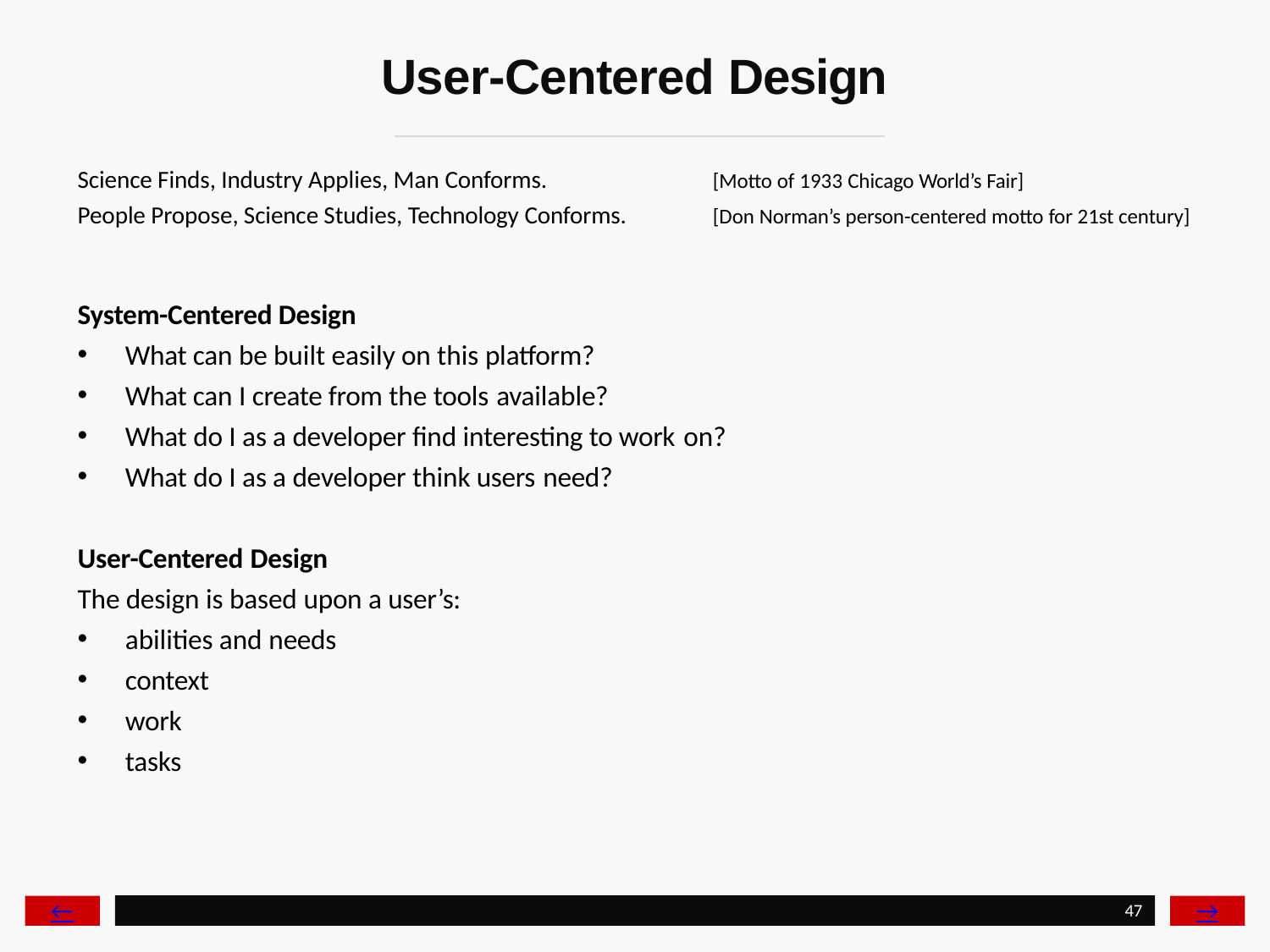

# User-Centered Design
[Motto of 1933 Chicago World’s Fair]
[Don Norman’s person-centered motto for 21st century]
Science Finds, Industry Applies, Man Conforms.
People Propose, Science Studies, Technology Conforms.
System-Centered Design
What can be built easily on this platform?
What can I create from the tools available?
What do I as a developer find interesting to work on?
What do I as a developer think users need?
User-Centered Design
The design is based upon a user’s:
abilities and needs
context
work
tasks
←
→
47